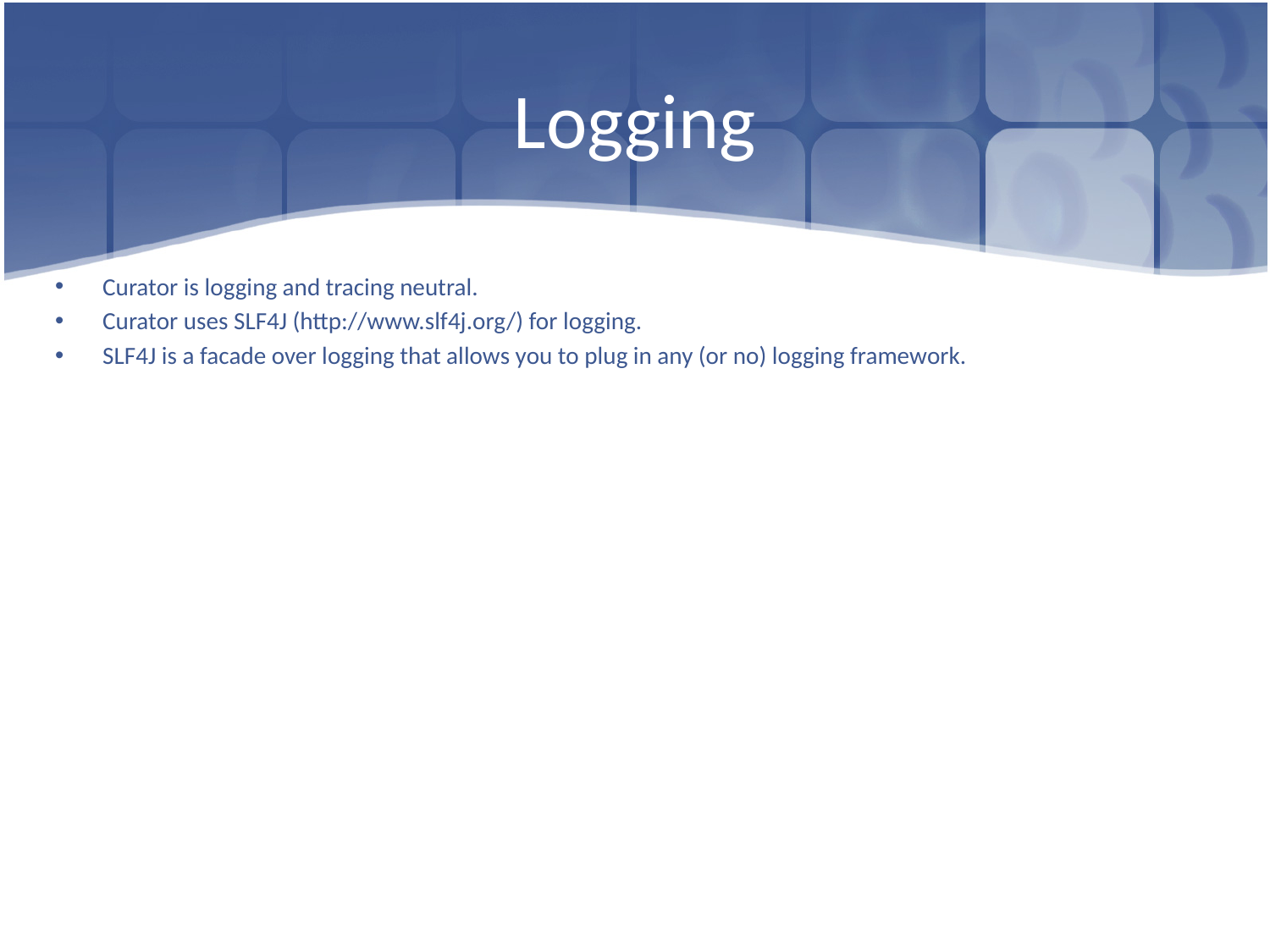

# Logging
Curator is logging and tracing neutral.
Curator uses SLF4J (http://www.slf4j.org/) for logging.
SLF4J is a facade over logging that allows you to plug in any (or no) logging framework.